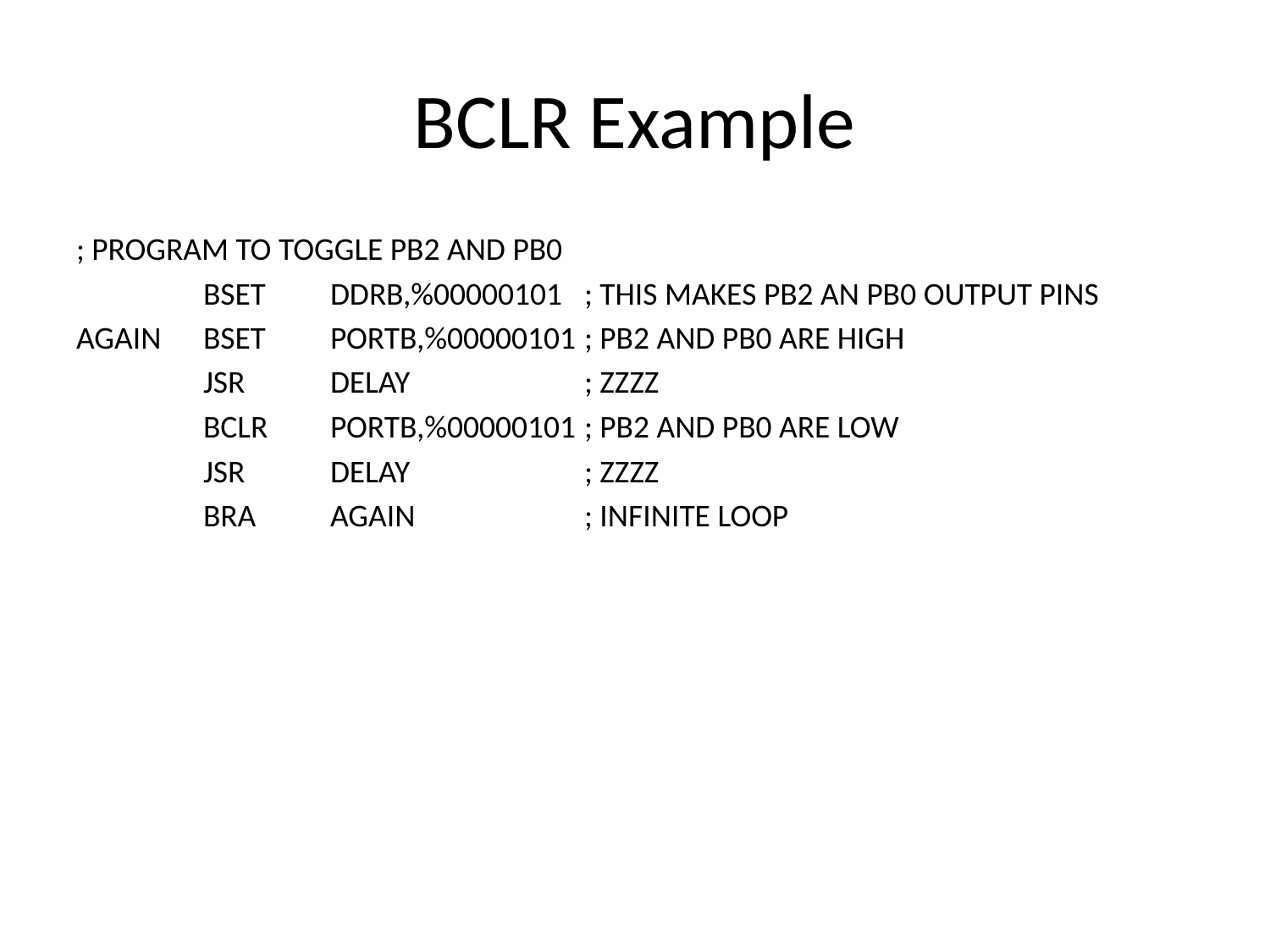

# BCLR Example
; PROGRAM TO TOGGLE PB2 AND PB0
	BSET	DDRB,%00000101	; THIS MAKES PB2 AN PB0 OUTPUT PINS
AGAIN	BSET	PORTB,%00000101	; PB2 AND PB0 ARE HIGH
	JSR	DELAY		; ZZZZ
	BCLR	PORTB,%00000101	; PB2 AND PB0 ARE LOW
	JSR	DELAY		; ZZZZ
	BRA	AGAIN		; INFINITE LOOP